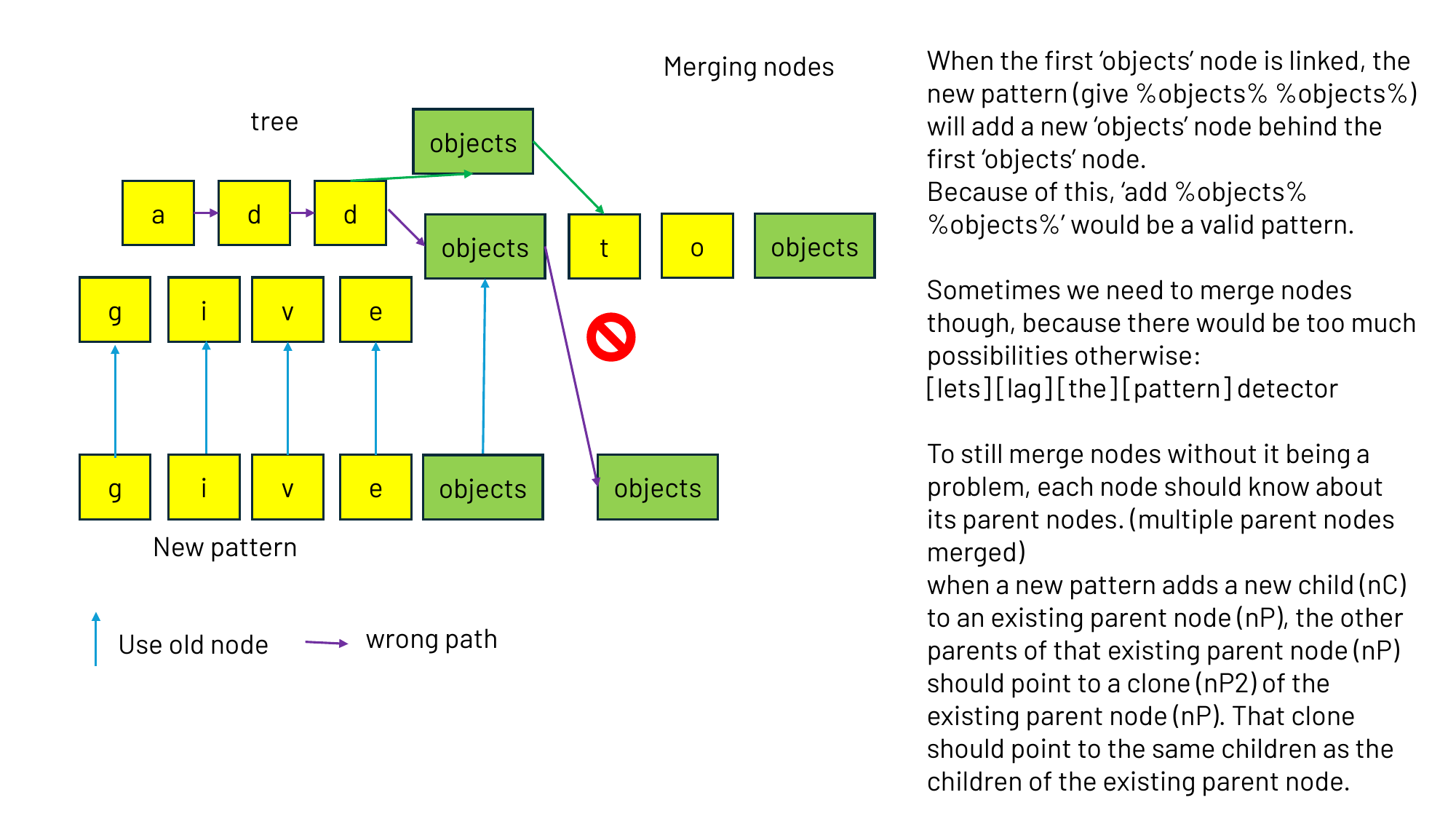

When the first ‘objects’ node is linked, the new pattern (give %objects% %objects%) will add a new ‘objects’ node behind the first ‘objects’ node.
Because of this, ‘add %objects% %objects%’ would be a valid pattern.

Sometimes we need to merge nodes though, because there would be too much possibilities otherwise:
[lets] [lag] [the] [pattern] detector

To still merge nodes without it being a problem, each node should know about its parent nodes. (multiple parent nodes merged)
when a new pattern adds a new child (nC) to an existing parent node (nP), the other parents of that existing parent node (nP) should point to a clone (nP2) of the existing parent node (nP). That clone should point to the same children as the children of the existing parent node.
Merging nodes
tree
objects
a
d
d
o
objects
objects
t
g
i
v
e

g
i
v
e
objects
objects
New pattern
wrong path
Use old node